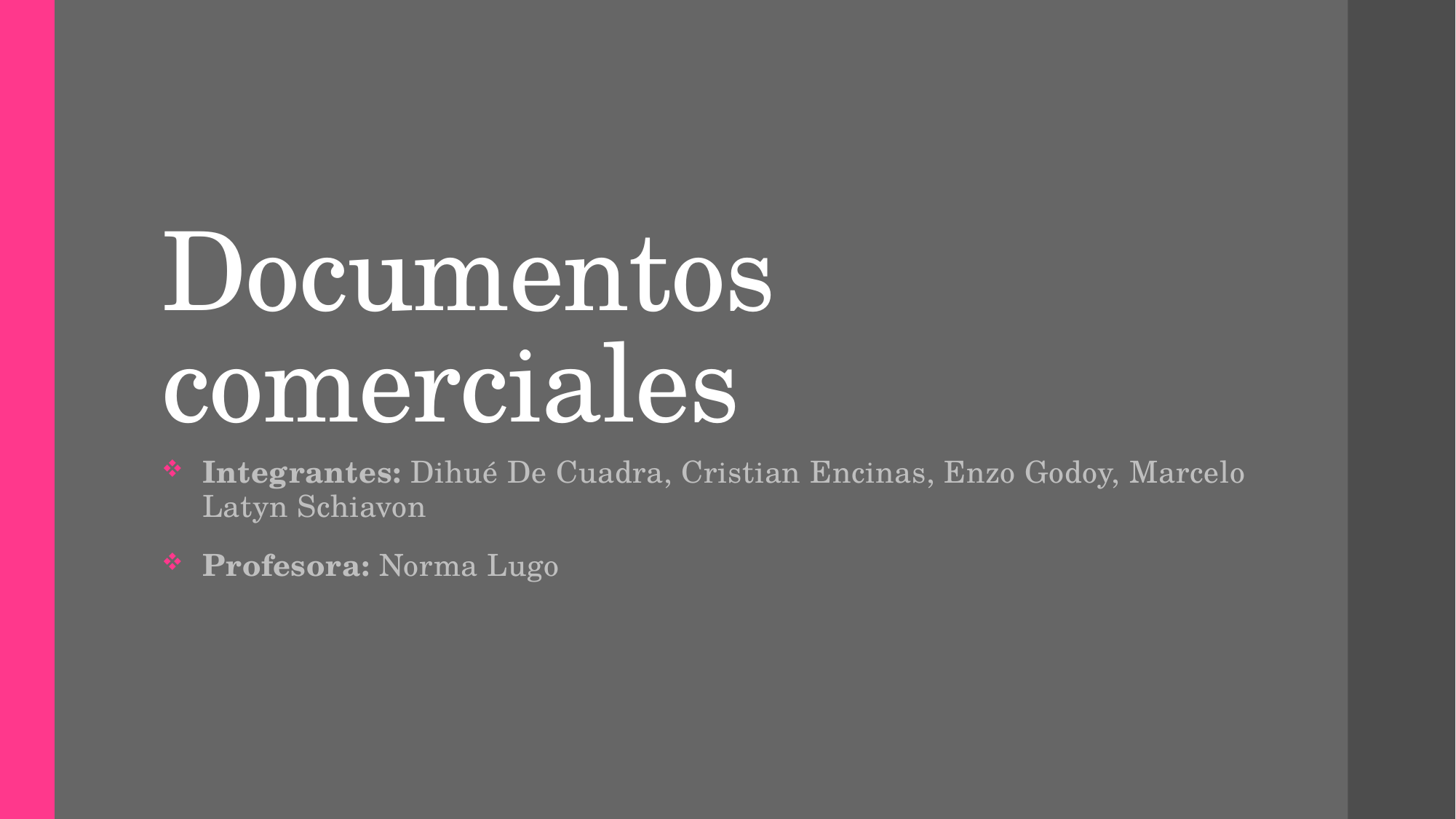

# Documentos comerciales
Integrantes: Dihué De Cuadra, Cristian Encinas, Enzo Godoy, Marcelo Latyn Schiavon
Profesora: Norma Lugo